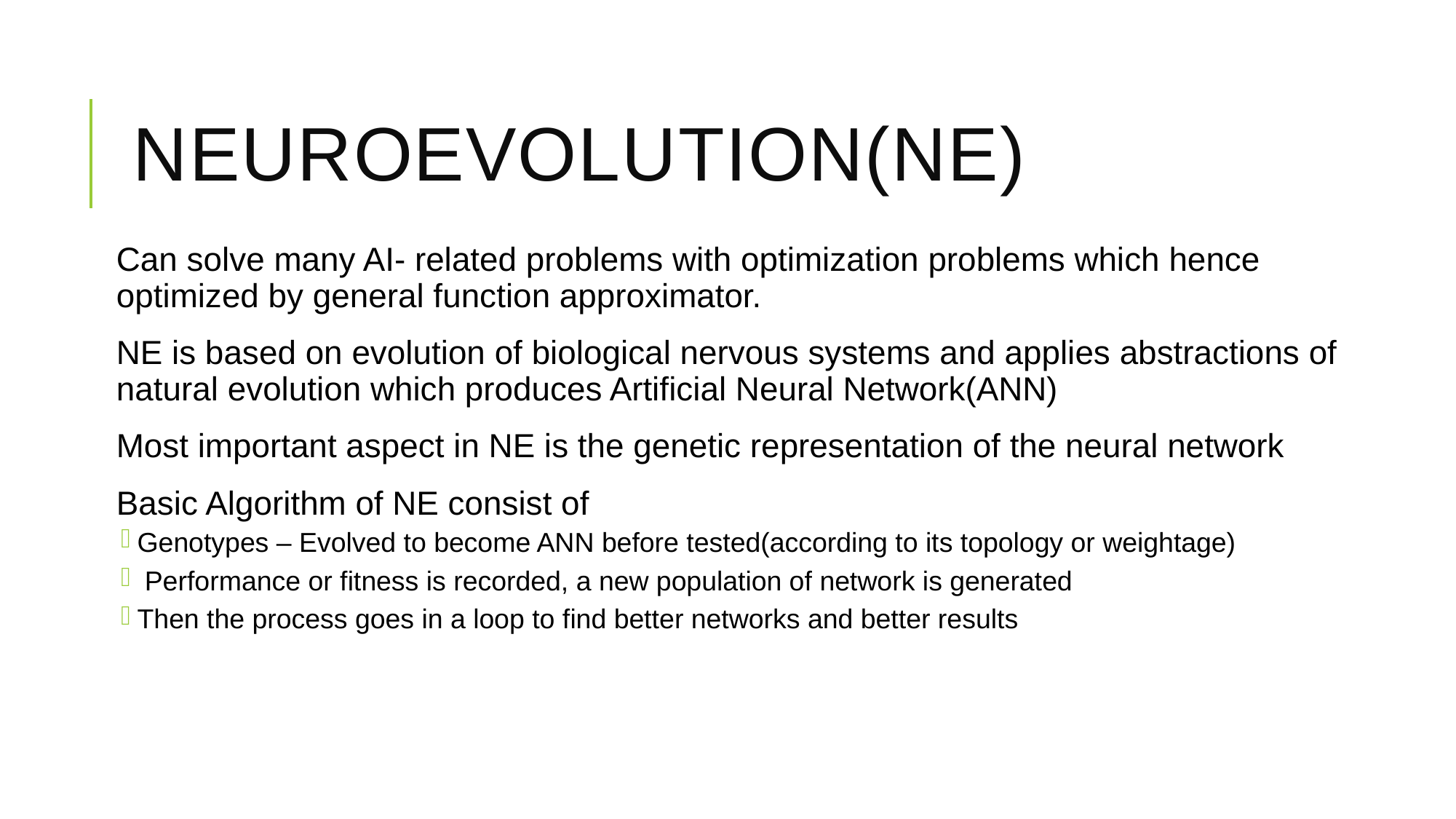

# Neuroevolution(NE)
Can solve many AI- related problems with optimization problems which hence optimized by general function approximator.
NE is based on evolution of biological nervous systems and applies abstractions of natural evolution which produces Artificial Neural Network(ANN)
Most important aspect in NE is the genetic representation of the neural network
Basic Algorithm of NE consist of
Genotypes – Evolved to become ANN before tested(according to its topology or weightage)
 Performance or fitness is recorded, a new population of network is generated
Then the process goes in a loop to find better networks and better results